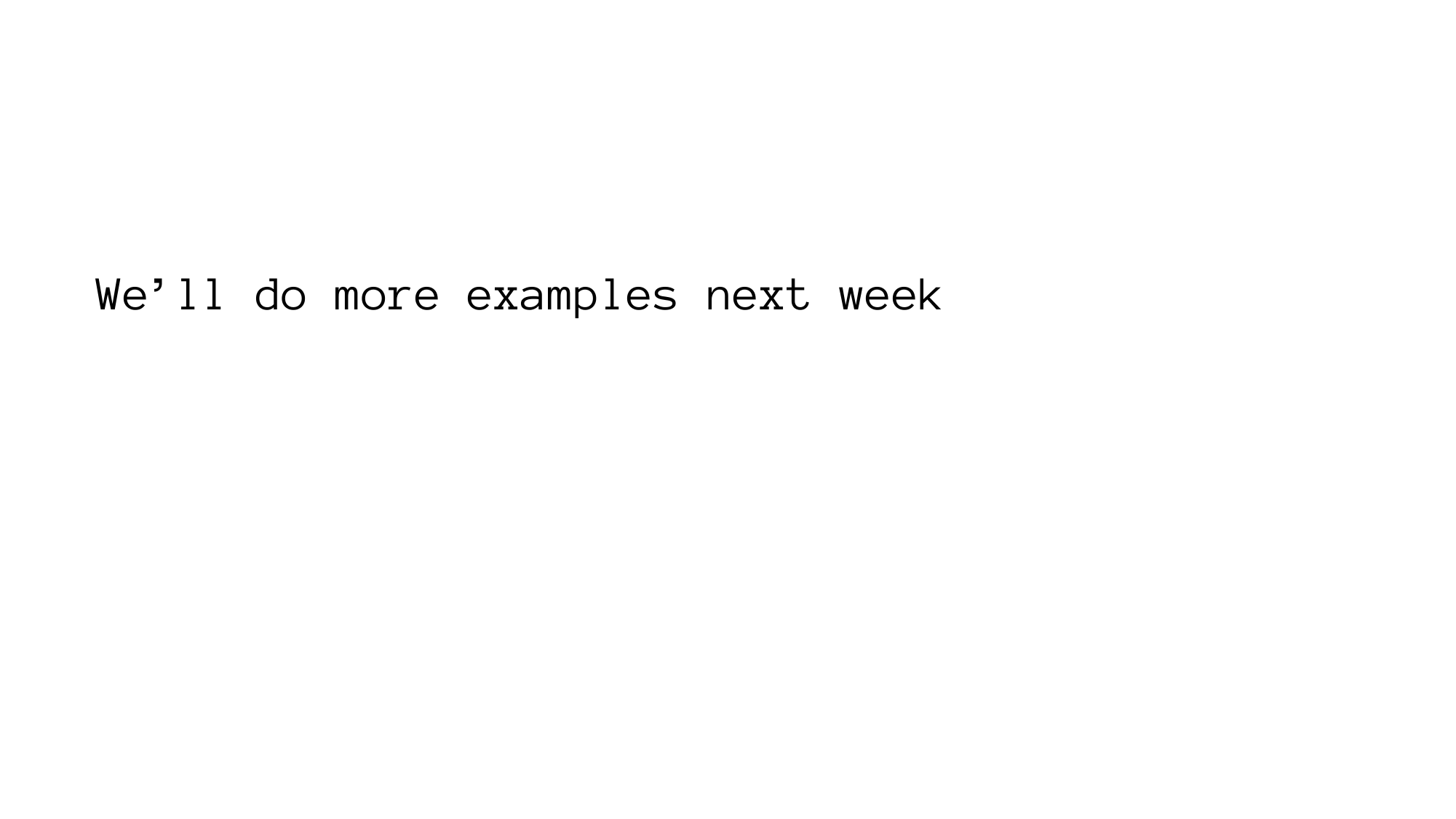

# We’ll do more examples next week